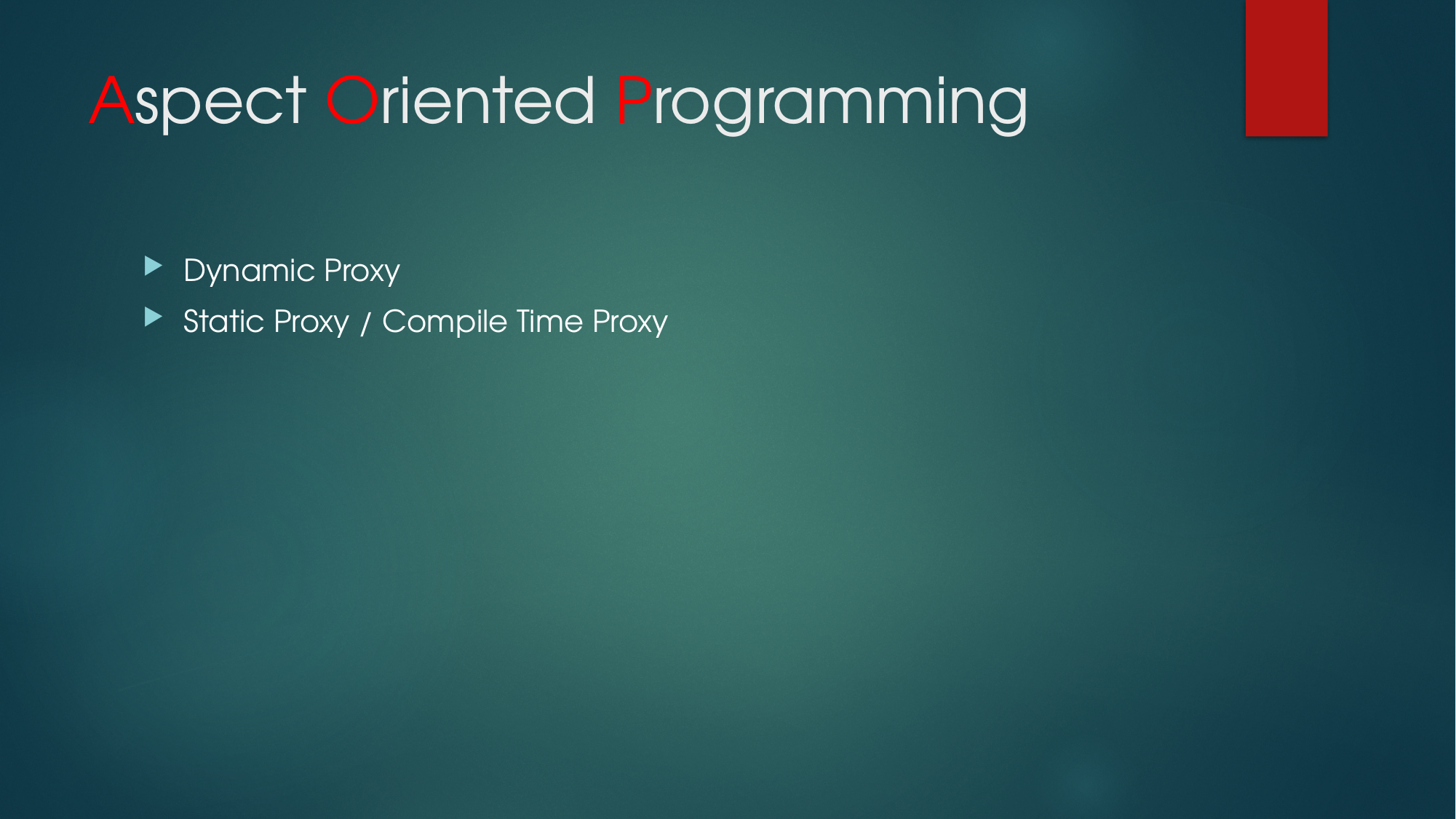

# Aspect Oriented Programming
Dynamic Proxy
Static Proxy / Compile Time Proxy